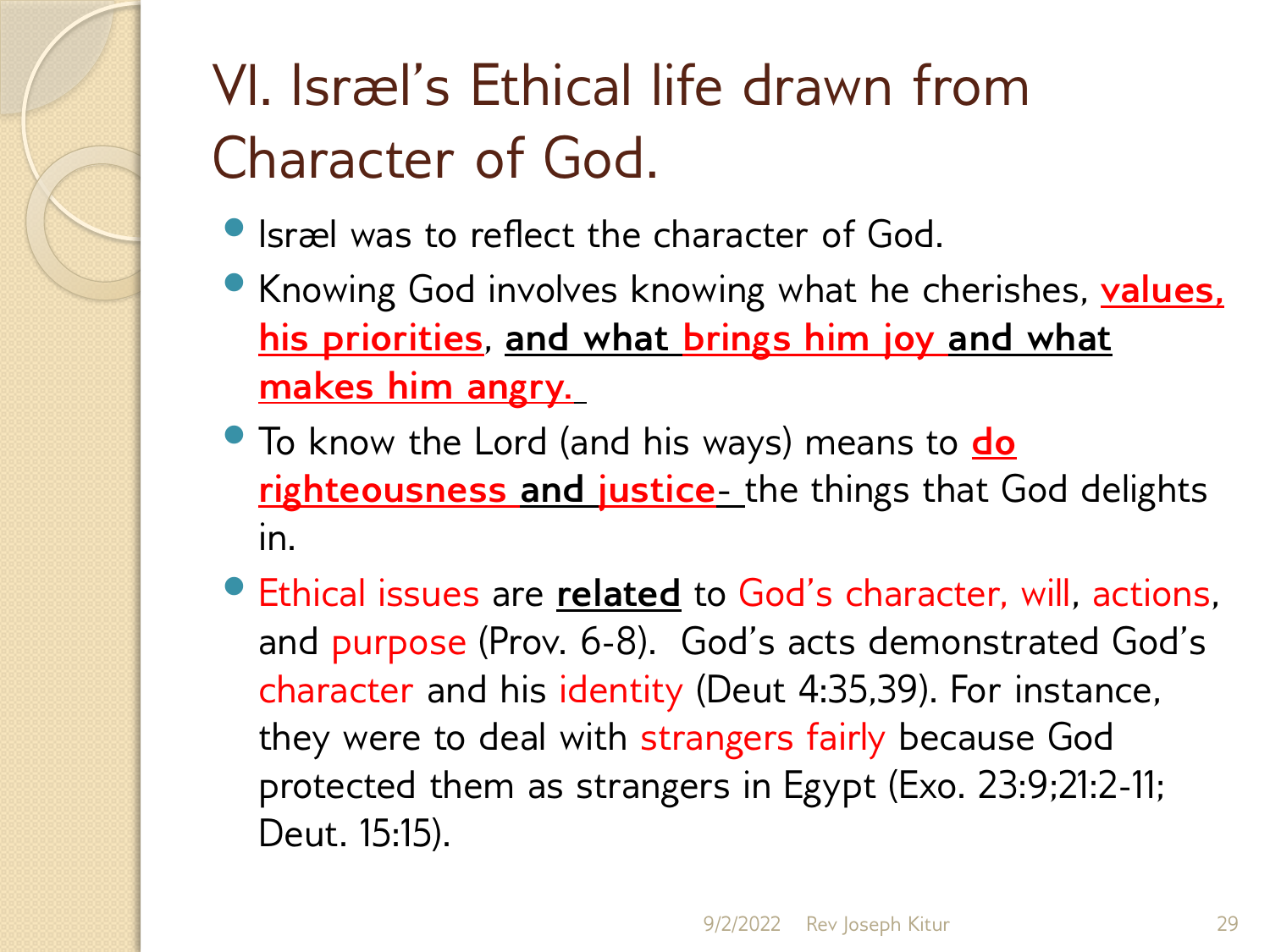

# VI. Israel’s Ethical life drawn from Character of God.
Israel was to reflect the character of God.
Knowing God involves knowing what he cherishes, values, his priorities, and what brings him joy and what makes him angry.
To know the Lord (and his ways) means to do righteousness and justice- the things that God delights in.
Ethical issues are related to God’s character, will, actions, and purpose (Prov. 6-8).  God’s acts demonstrated God’s character and his identity (Deut 4:35,39). For instance, they were to deal with strangers fairly because God protected them as strangers in Egypt (Exo. 23:9;21:2-11; Deut. 15:15).

9/2/2022
Rev Joseph Kitur
29